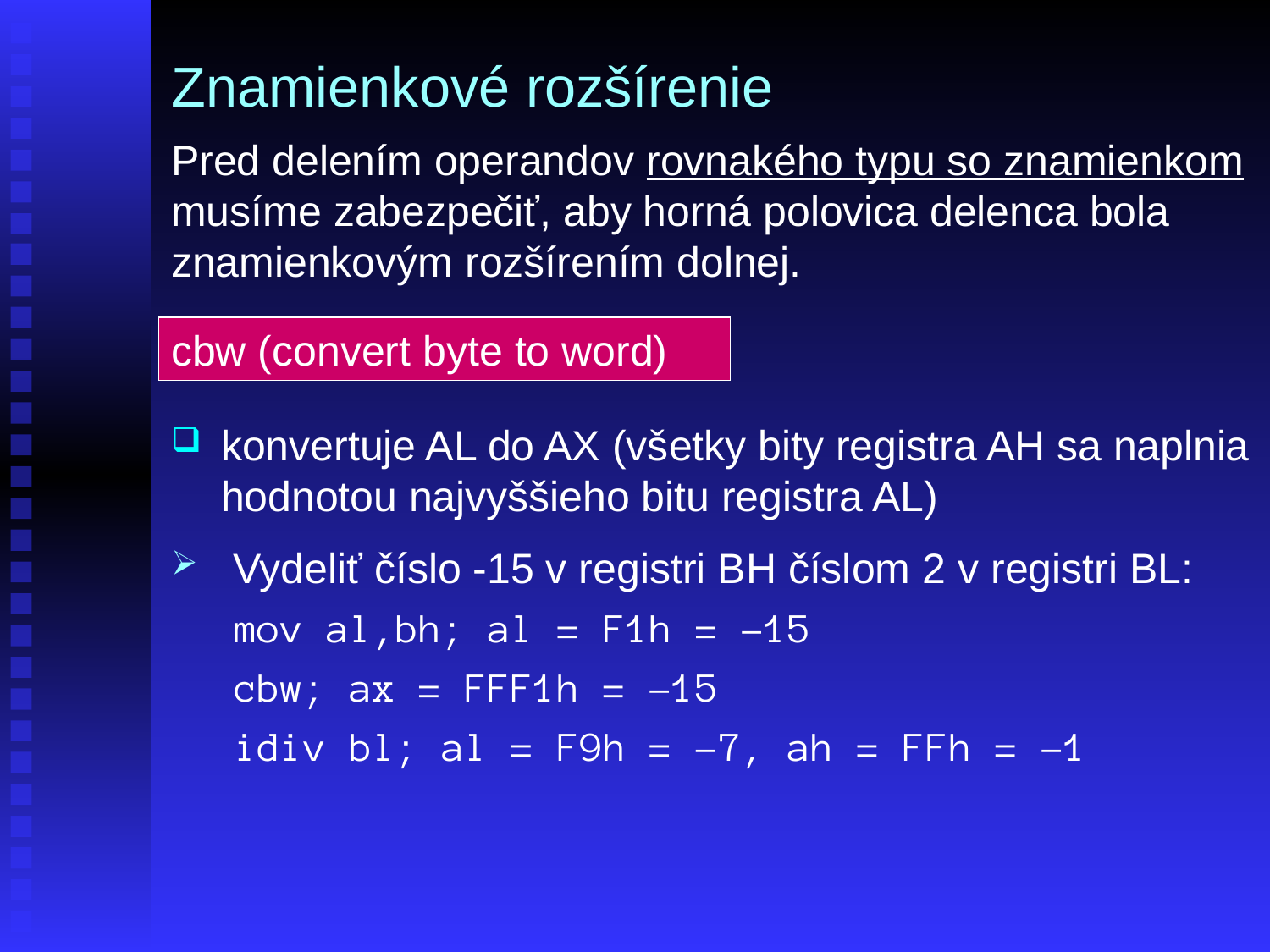

# Znamienkové rozšírenie
Pred delením operandov rovnakého typu so znamienkom musíme zabezpečiť, aby horná polovica delenca bola znamienkovým rozšírením dolnej.
cbw (convert byte to word)
konvertuje AL do AX (všetky bity registra AH sa naplnia hodnotou najvyššieho bitu registra AL)
 Vydeliť číslo -15 v registri BH číslom 2 v registri BL:
mov al,bh; al = F1h = -15
cbw; ax = FFF1h = -15
idiv bl; al = F9h = -7, ah = FFh = -1